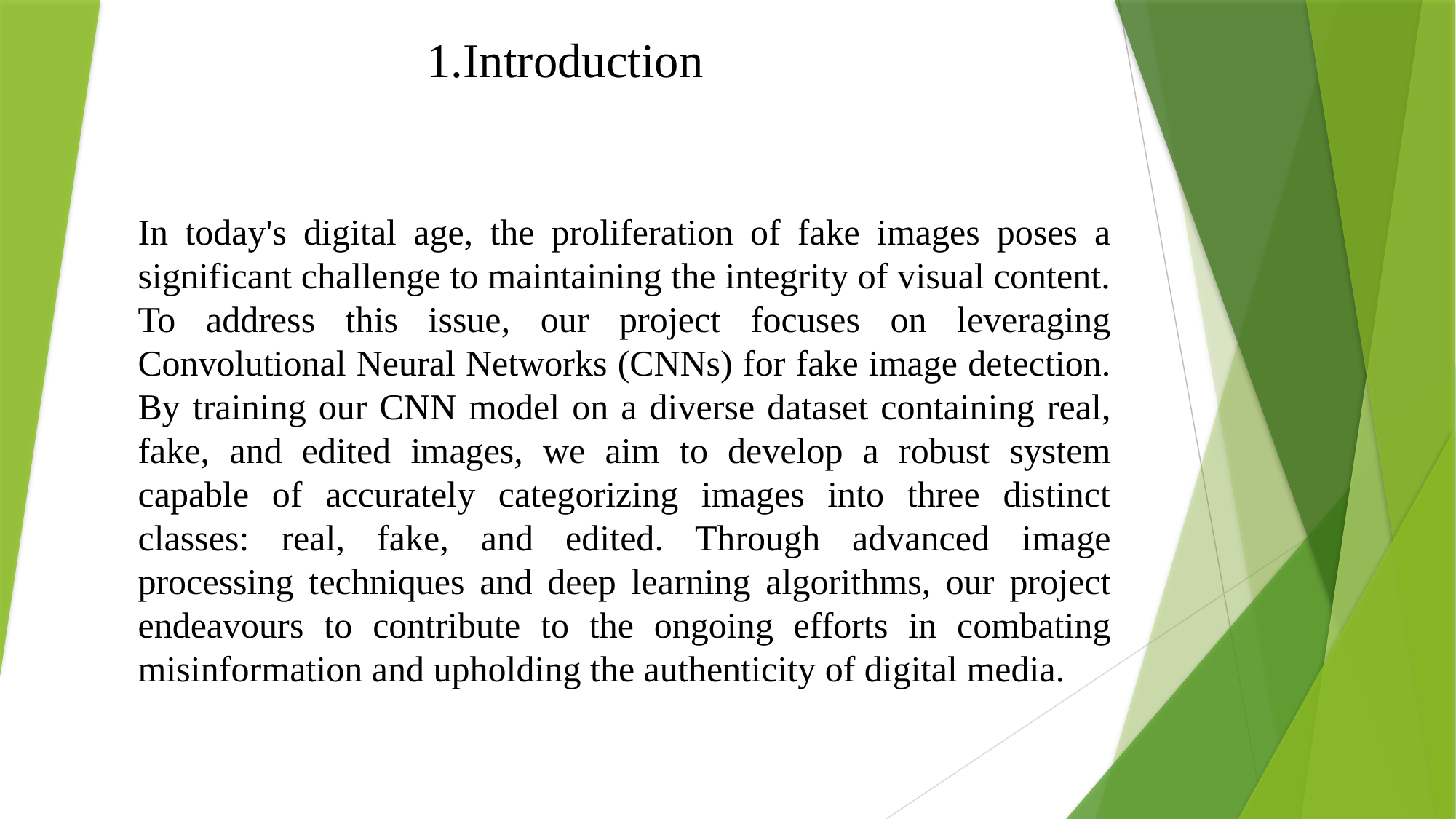

1.Introduction
In today's digital age, the proliferation of fake images poses a significant challenge to maintaining the integrity of visual content. To address this issue, our project focuses on leveraging Convolutional Neural Networks (CNNs) for fake image detection. By training our CNN model on a diverse dataset containing real, fake, and edited images, we aim to develop a robust system capable of accurately categorizing images into three distinct classes: real, fake, and edited. Through advanced image processing techniques and deep learning algorithms, our project endeavours to contribute to the ongoing efforts in combating misinformation and upholding the authenticity of digital media.